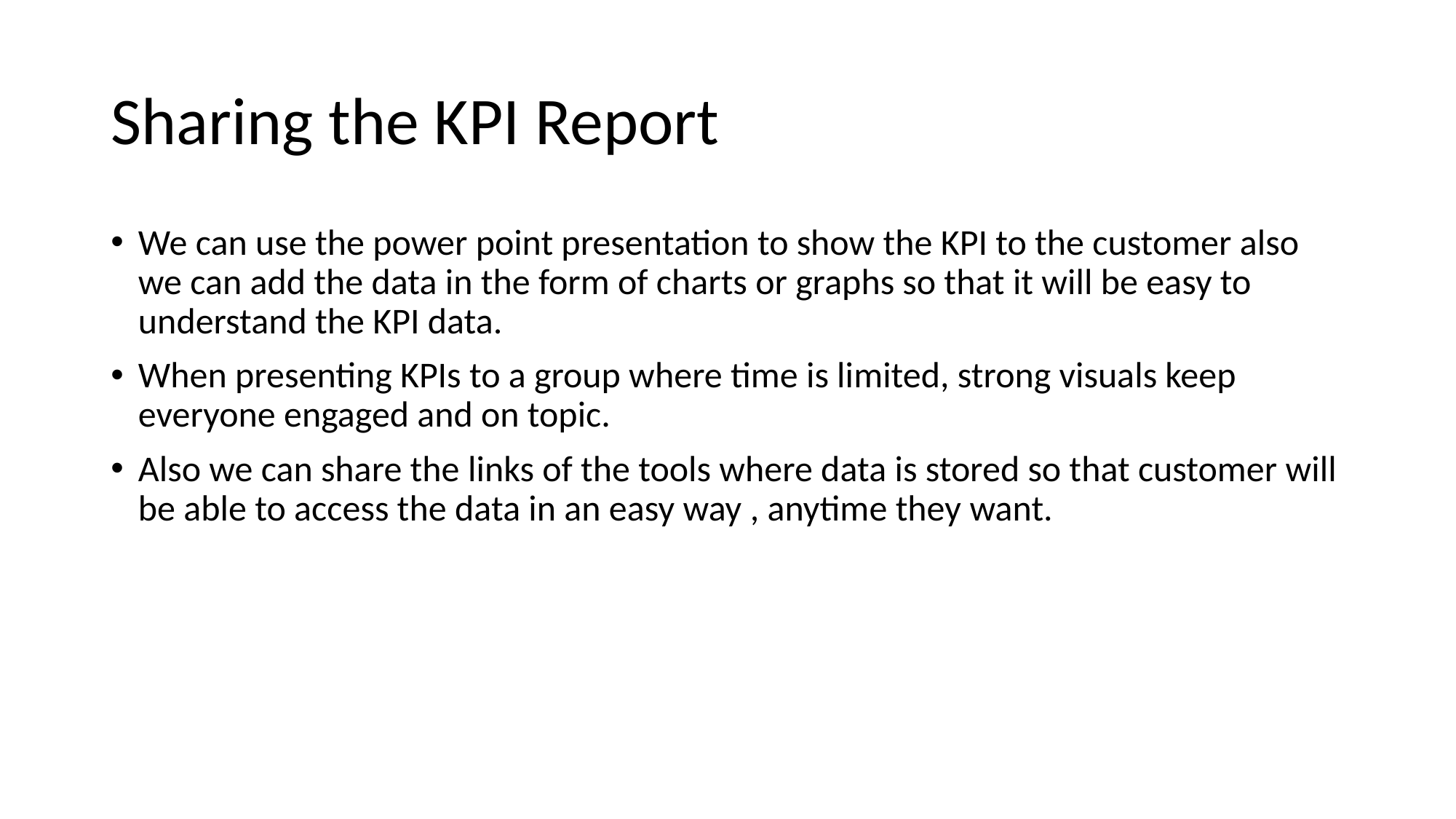

# Sharing the KPI Report
We can use the power point presentation to show the KPI to the customer also we can add the data in the form of charts or graphs so that it will be easy to understand the KPI data.
When presenting KPIs to a group where time is limited, strong visuals keep everyone engaged and on topic.
Also we can share the links of the tools where data is stored so that customer will be able to access the data in an easy way , anytime they want.